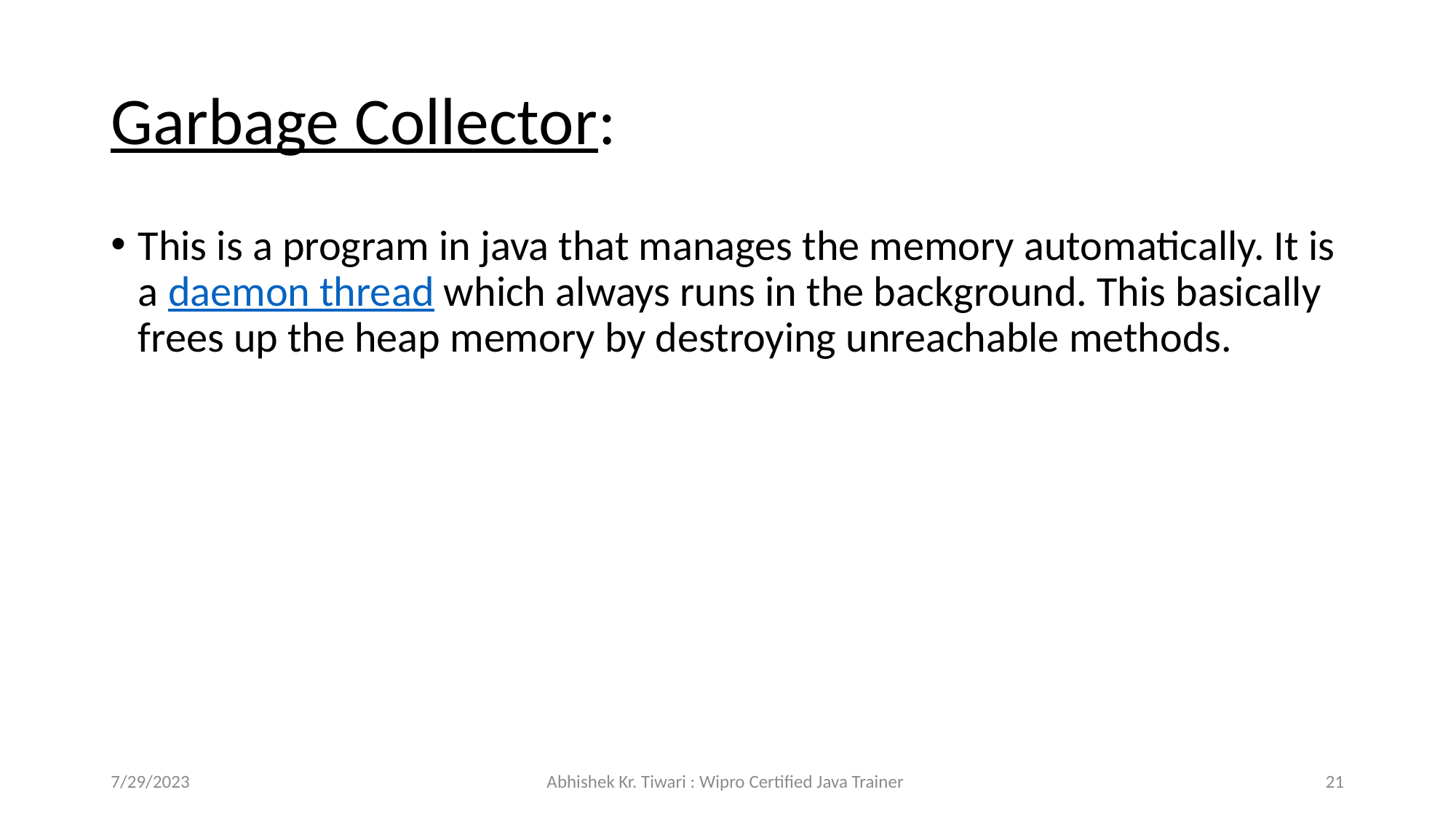

# Garbage Collector:
This is a program in java that manages the memory automatically. It is a daemon thread which always runs in the background. This basically frees up the heap memory by destroying unreachable methods.
7/29/2023
Abhishek Kr. Tiwari : Wipro Certified Java Trainer
21